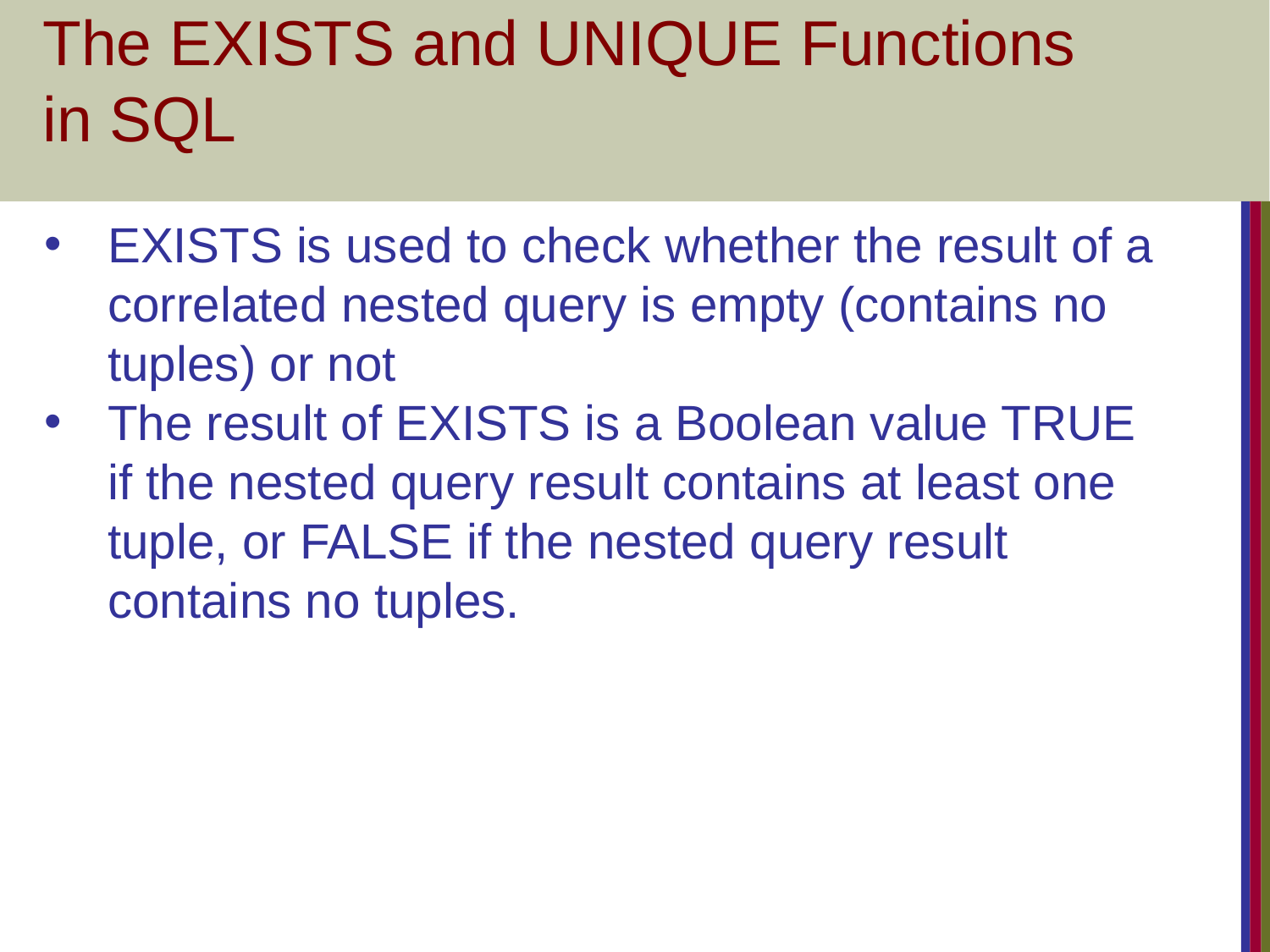

# The EXISTS and UNIQUE Functions in SQL
EXISTS is used to check whether the result of a correlated nested query is empty (contains no tuples) or not
The result of EXISTS is a Boolean value TRUE if the nested query result contains at least one tuple, or FALSE if the nested query result contains no tuples.